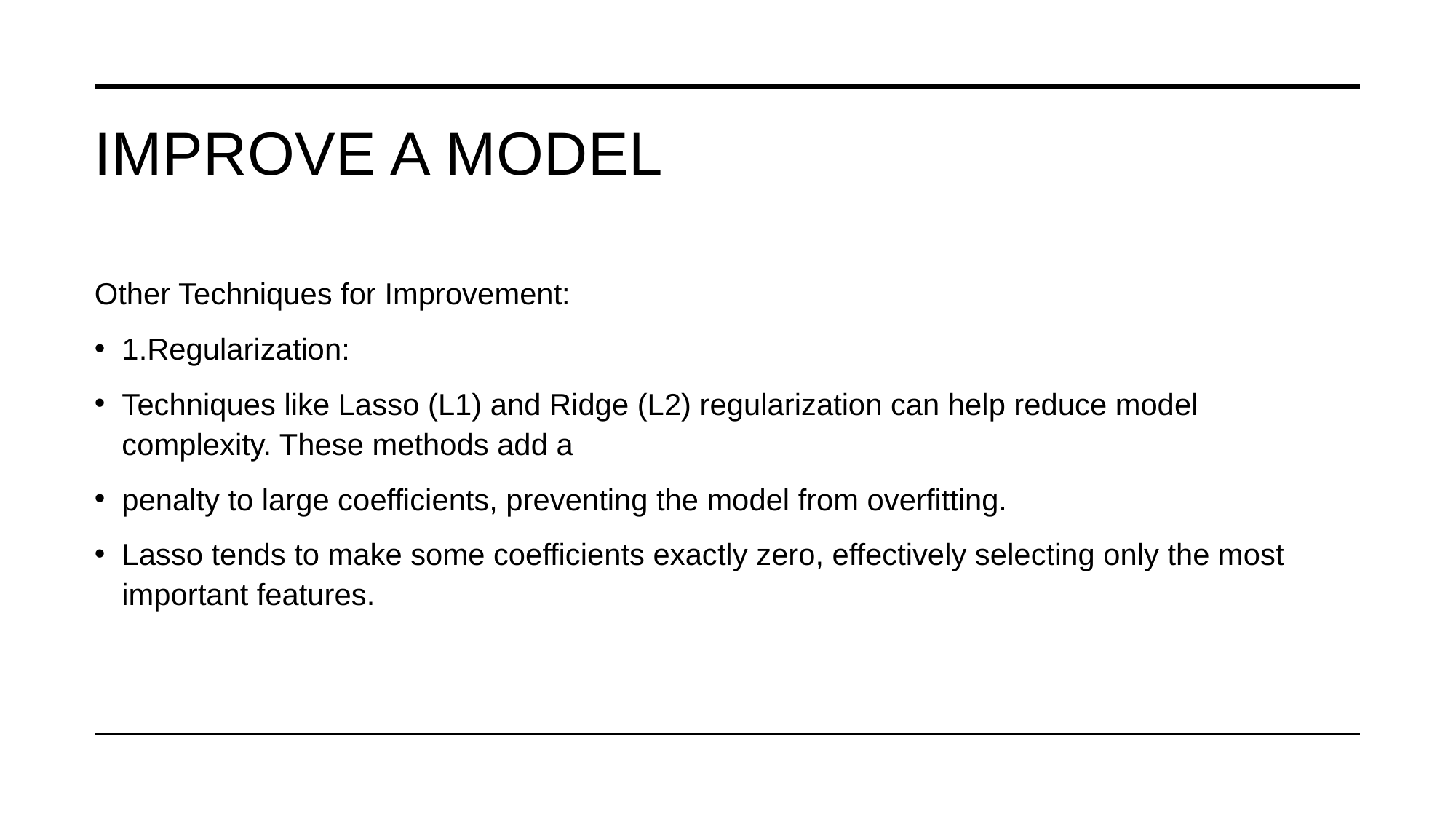

# IMPROVE A MODEL
Other Techniques for Improvement:
1.Regularization:
Techniques like Lasso (L1) and Ridge (L2) regularization can help reduce model complexity. These methods add a
penalty to large coefficients, preventing the model from overfitting.
Lasso tends to make some coefficients exactly zero, effectively selecting only the most important features.